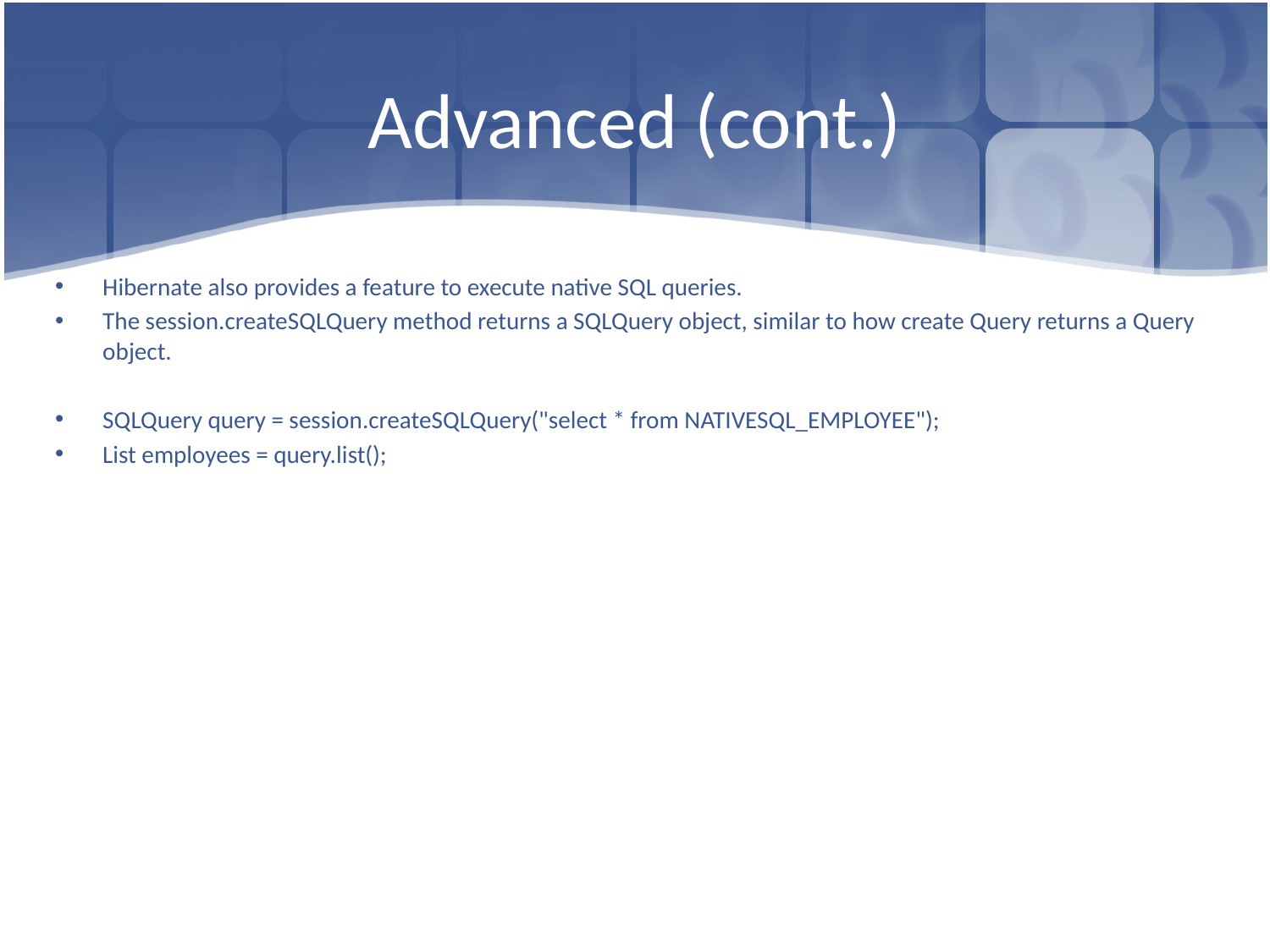

# Advanced (cont.)
Hibernate also provides a feature to execute native SQL queries.
The session.createSQLQuery method returns a SQLQuery object, similar to how create Query returns a Query object.

SQLQuery query = session.createSQLQuery("select * from NATIVESQL_EMPLOYEE");
List employees = query.list();